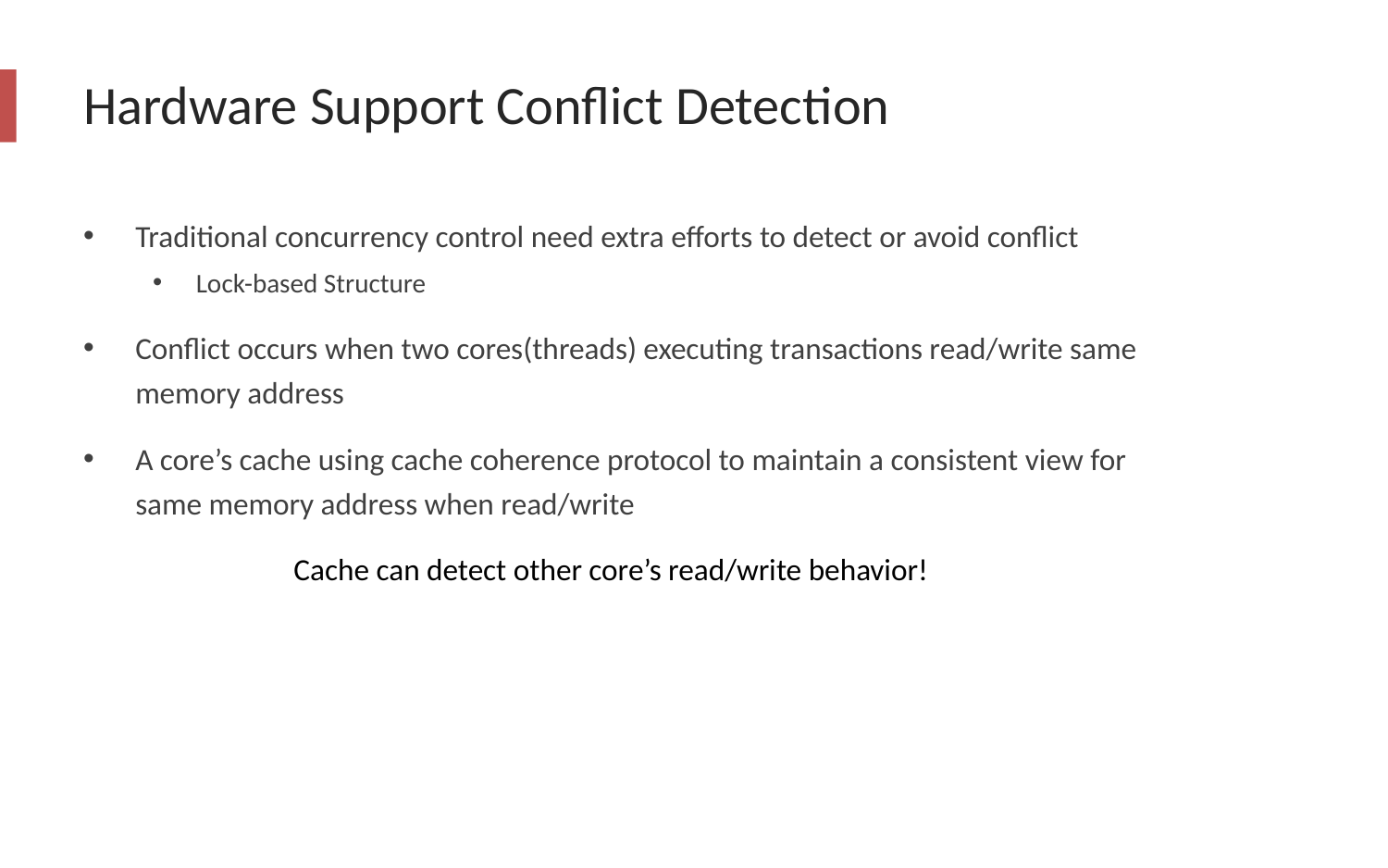

# Hardware Support Conflict Detection
Traditional concurrency control need extra efforts to detect or avoid conflict
Lock-based Structure
Conflict occurs when two cores(threads) executing transactions read/write same memory address
A core’s cache using cache coherence protocol to maintain a consistent view for same memory address when read/write
Cache can detect other core’s read/write behavior!